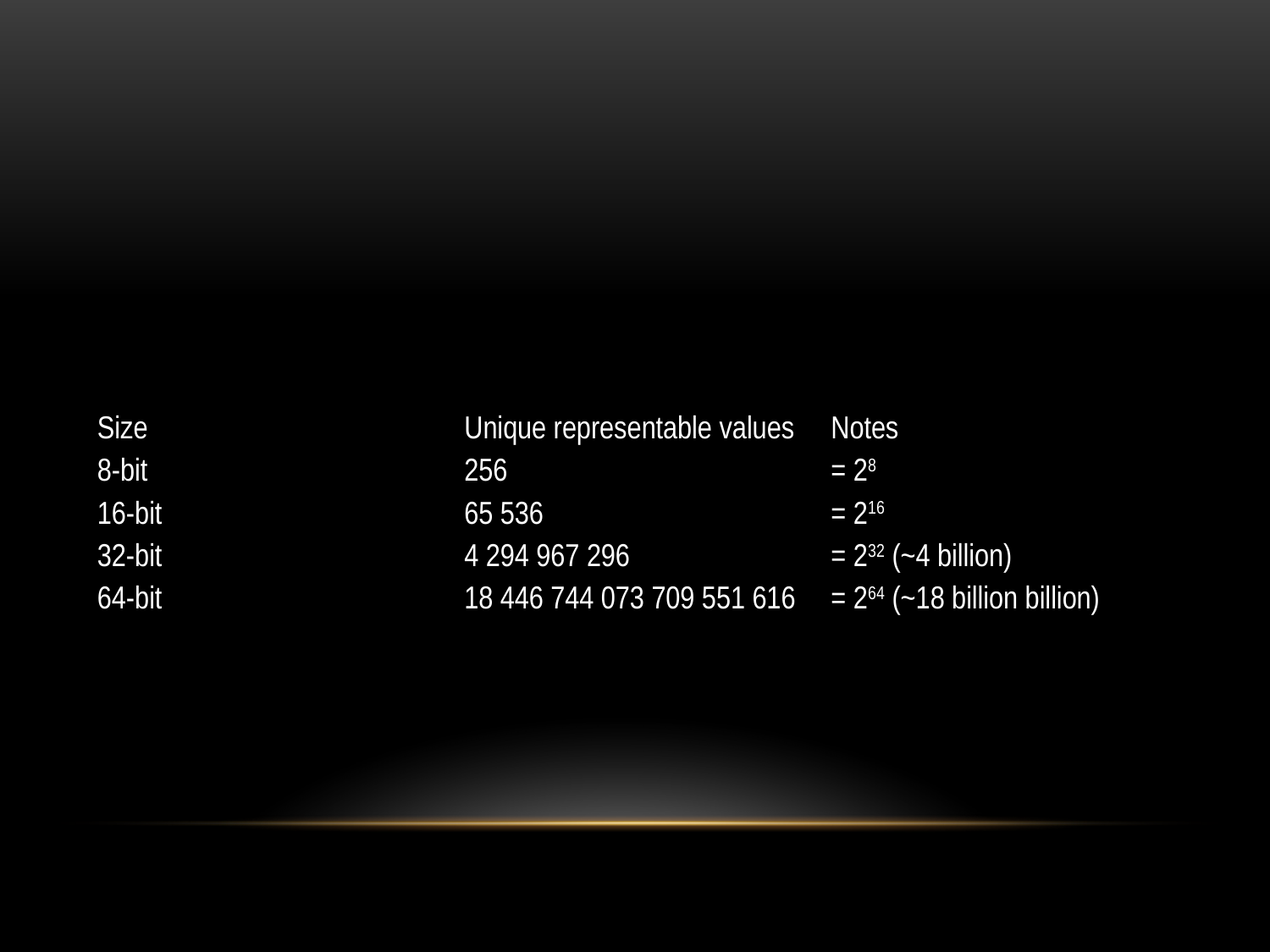

| Size | Unique representable values | Notes |
| --- | --- | --- |
| 8-bit | 256 | = 28 |
| 16-bit | 65 536 | = 216 |
| 32-bit | 4 294 967 296 | = 232 (~4 billion) |
| 64-bit | 18 446 744 073 709 551 616 | = 264 (~18 billion billion) |